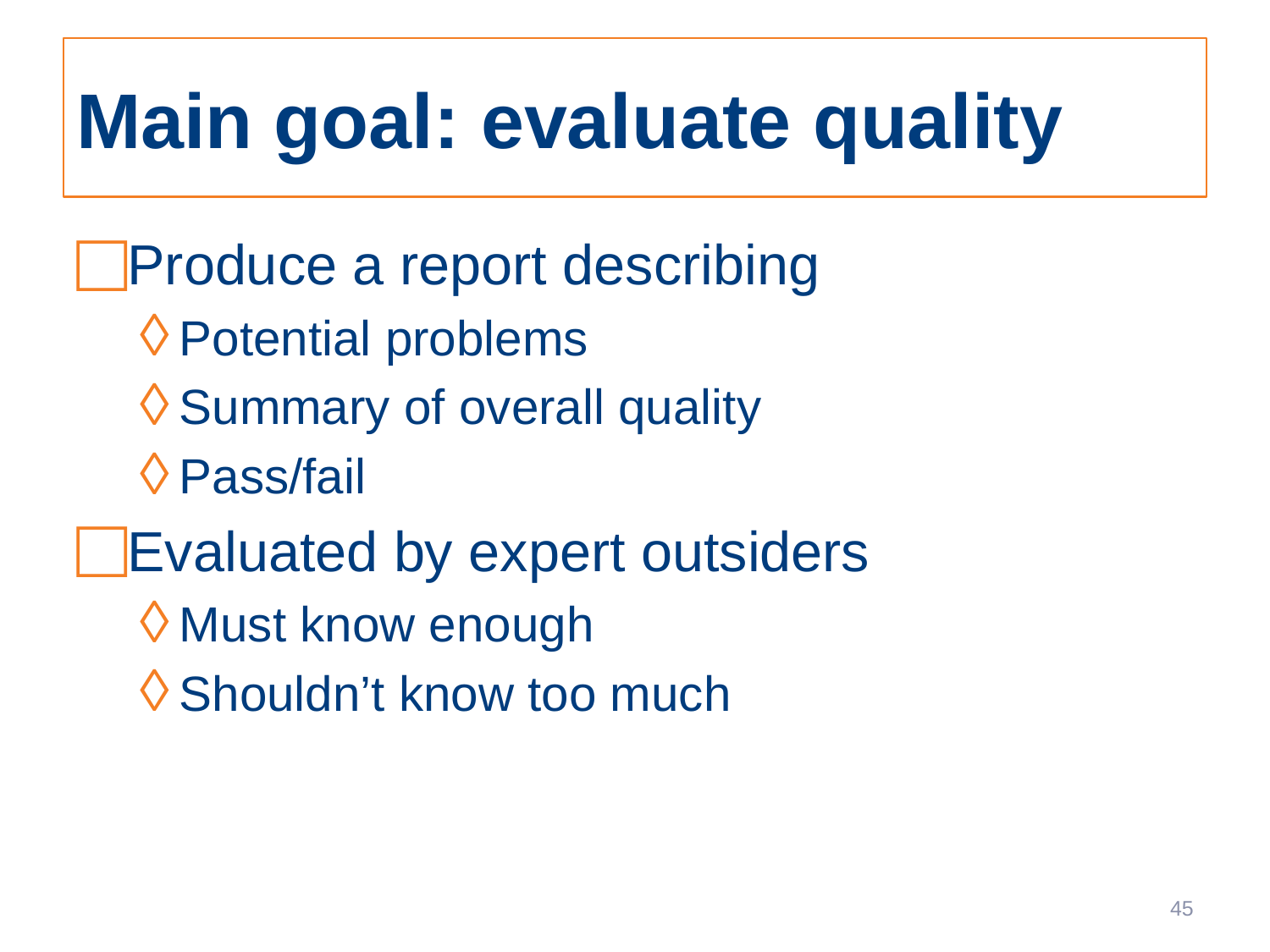

# Main goal: evaluate quality
Produce a report describing
Potential problems
Summary of overall quality
Pass/fail
Evaluated by expert outsiders
Must know enough
Shouldn’t know too much
45